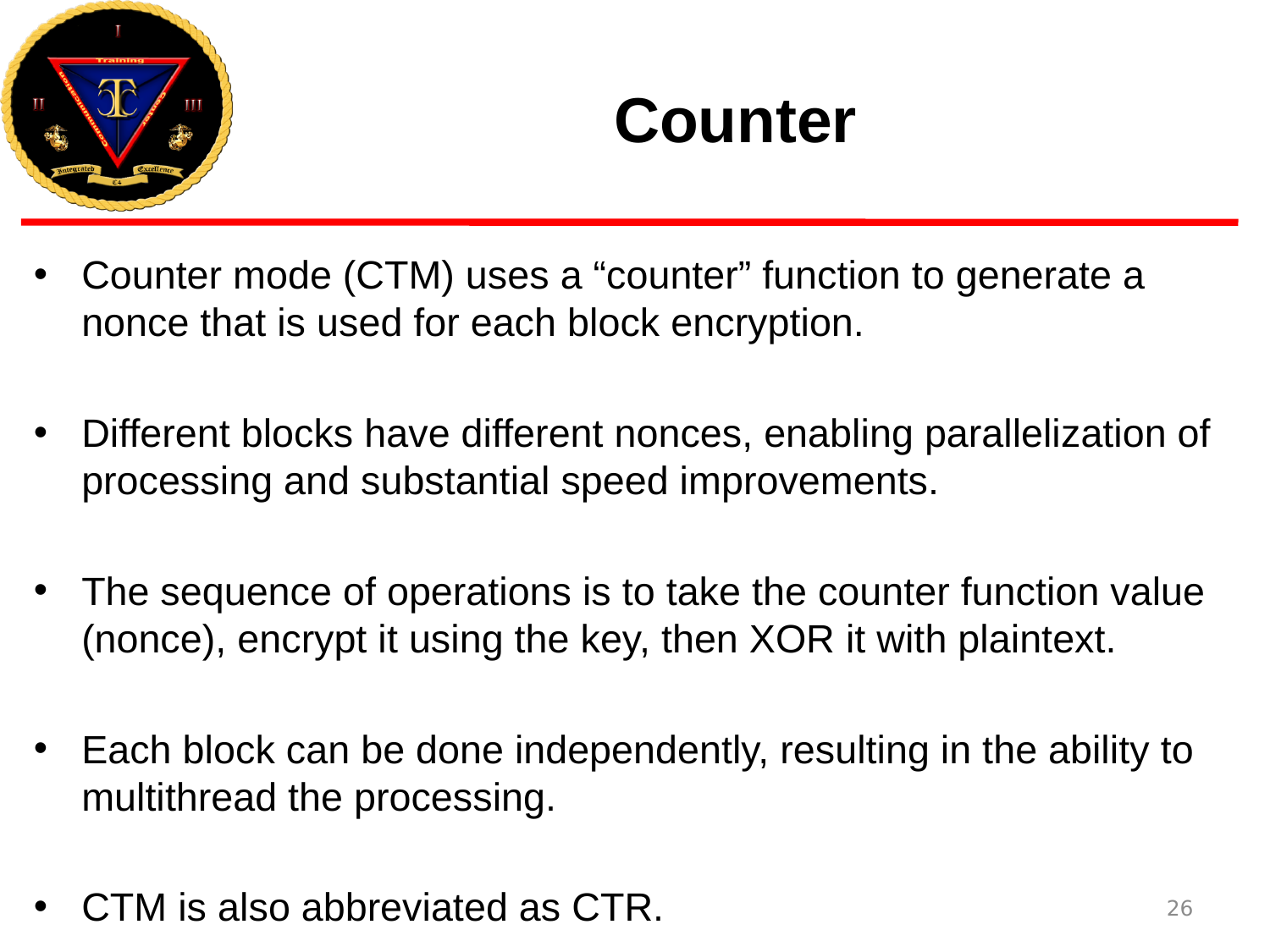

# Counter
Counter mode (CTM) uses a “counter” function to generate a nonce that is used for each block encryption.

Different blocks have different nonces, enabling parallelization of processing and substantial speed improvements.

The sequence of operations is to take the counter function value (nonce), encrypt it using the key, then XOR it with plaintext.

Each block can be done independently, resulting in the ability to multithread the processing.

CTM is also abbreviated as CTR.
26